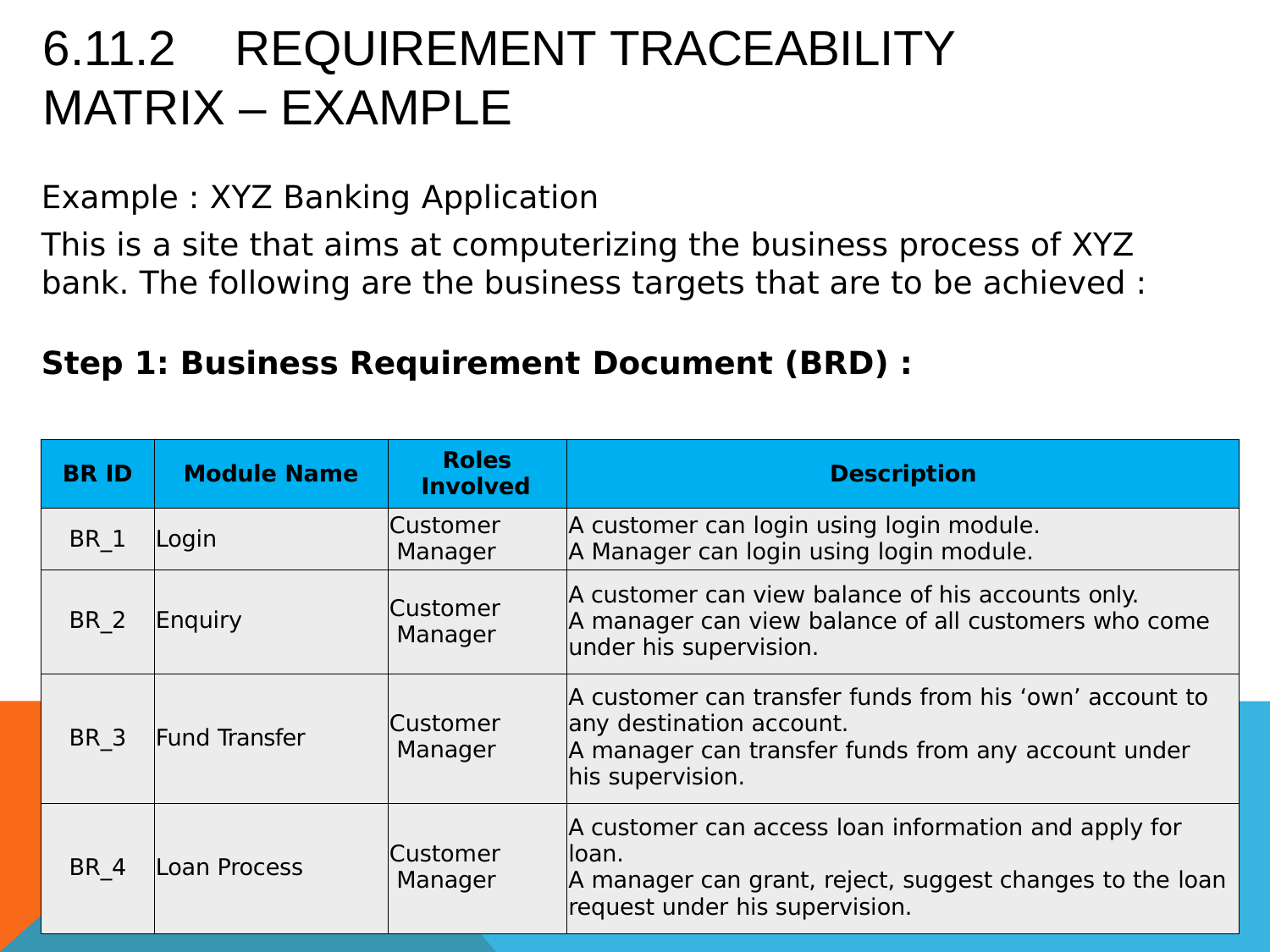

# 6.11.2	Requirement Traceability Matrix – Example
Example : XYZ Banking Application
This is a site that aims at computerizing the business process of XYZ  bank. The following are the business targets that are to be achieved :

Step 1: Business Requirement Document (BRD) :
| BR ID | Module Name | Roles Involved | Description |
| --- | --- | --- | --- |
| BR\_1 | Login | Customer Manager | A customer can login using login module. A Manager can login using login module. |
| BR\_2 | Enquiry | Customer Manager | A customer can view balance of his accounts only. A manager can view balance of all customers who come under his supervision. |
| BR\_3 | Fund Transfer | Customer Manager | A customer can transfer funds from his ‘own’ account to any destination account. A manager can transfer funds from any account under his supervision. |
| BR\_4 | Loan Process | Customer Manager | A customer can access loan information and apply for loan. A manager can grant, reject, suggest changes to the loan request under his supervision. |